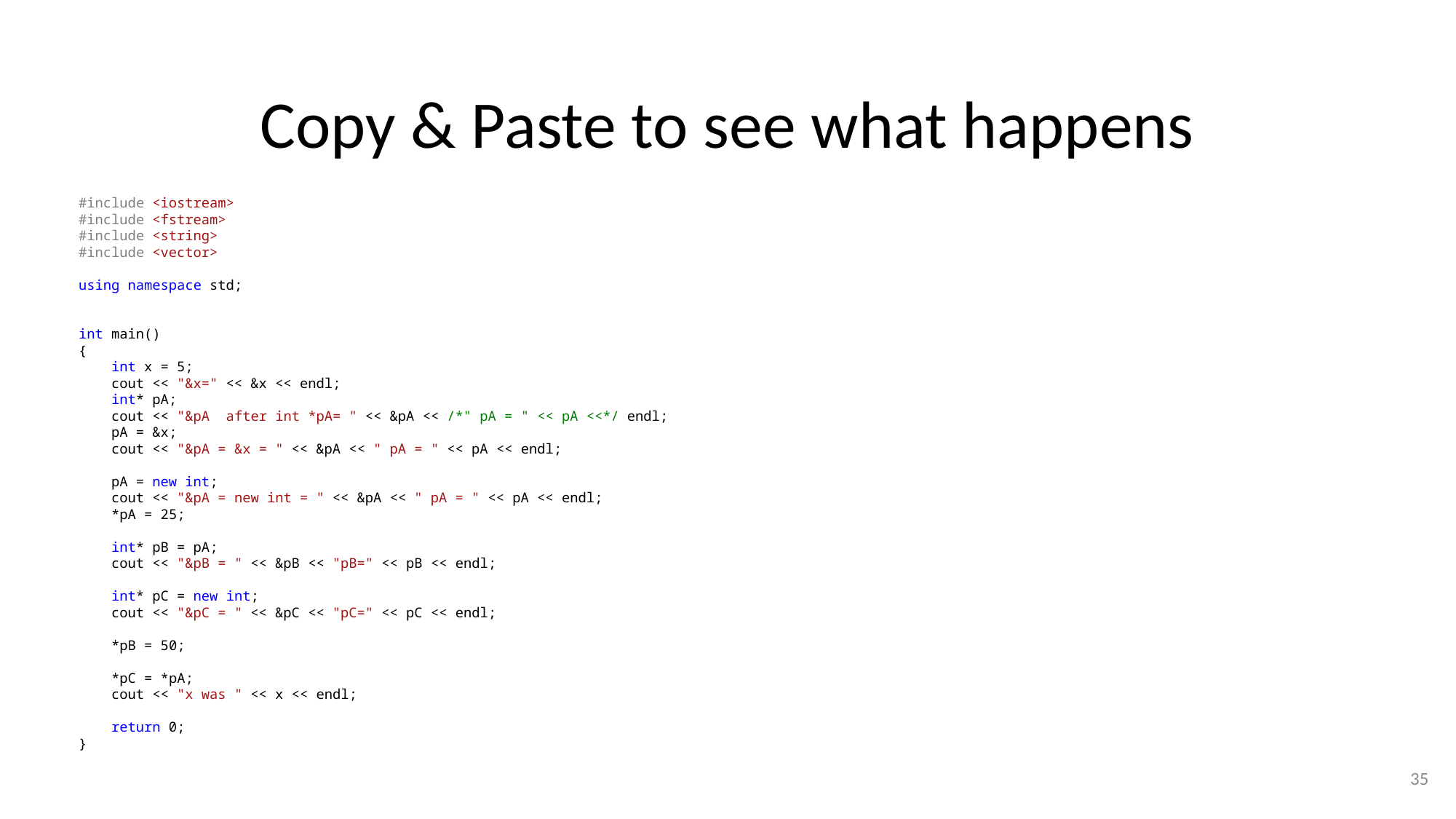

# Copy & Paste to see what happens
#include <iostream>
#include <fstream>
#include <string>
#include <vector>

using namespace std;

int main()
{
    int x = 5;
    cout << "&x=" << &x << endl;
    int* pA;
    cout << "&pA  after int *pA= " << &pA << /*" pA = " << pA <<*/ endl;
    pA = &x;
    cout << "&pA = &x = " << &pA << " pA = " << pA << endl;

    pA = new int;
    cout << "&pA = new int = " << &pA << " pA = " << pA << endl;
    *pA = 25;

    int* pB = pA;
    cout << "&pB = " << &pB << "pB=" << pB << endl;

    int* pC = new int;
    cout << "&pC = " << &pC << "pC=" << pC << endl;

    *pB = 50;

    *pC = *pA;
    cout << "x was " << x << endl;

    return 0;
}
35